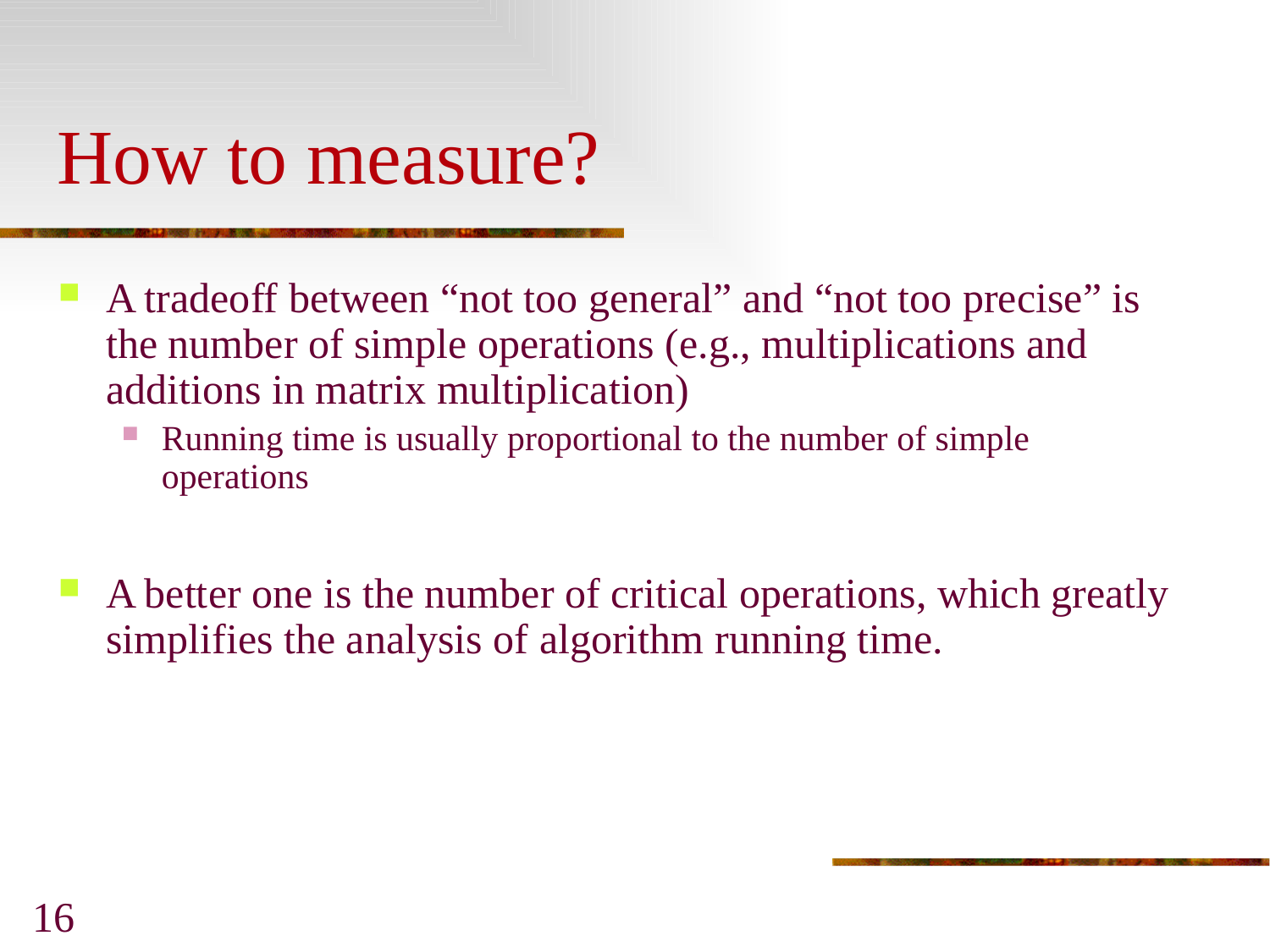

How to measure?
A tradeoff between “not too general” and “not too precise” is the number of simple operations (e.g., multiplications and additions in matrix multiplication)
Running time is usually proportional to the number of simple operations

A better one is the number of critical operations, which greatly simplifies the analysis of algorithm running time.
16